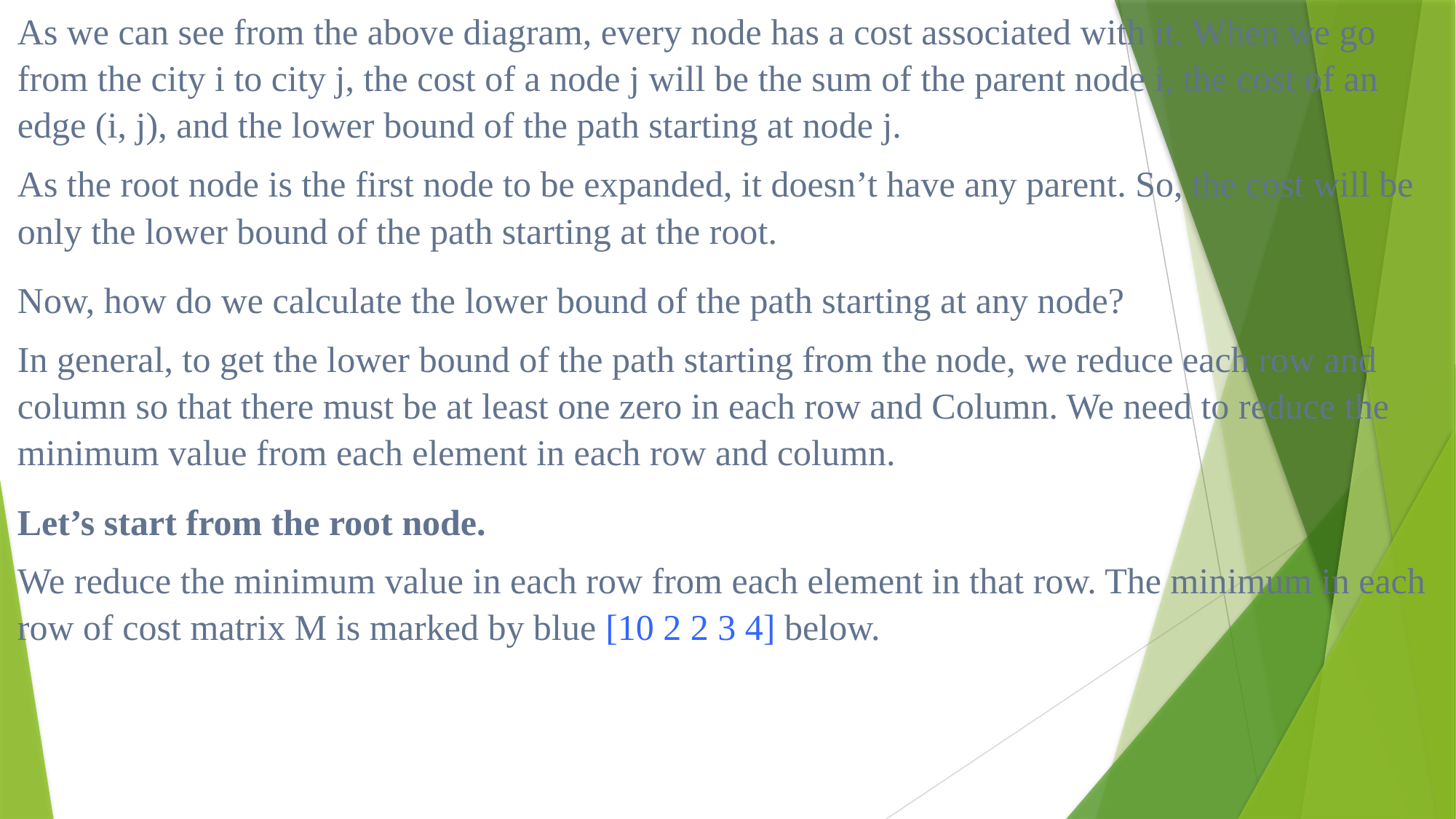

As we can see from the above diagram, every node has a cost associated with it. When we go from the city i to city j, the cost of a node j will be the sum of the parent node i, the cost of an edge (i, j), and the lower bound of the path starting at node j.
As the root node is the first node to be expanded, it doesn’t have any parent. So, the cost will be only the lower bound of the path starting at the root.
Now, how do we calculate the lower bound of the path starting at any node?
In general, to get the lower bound of the path starting from the node, we reduce each row and column so that there must be at least one zero in each row and Column. We need to reduce the minimum value from each element in each row and column.
Let’s start from the root node.
We reduce the minimum value in each row from each element in that row. The minimum in each row of cost matrix M is marked by blue [10 2 2 3 4] below.